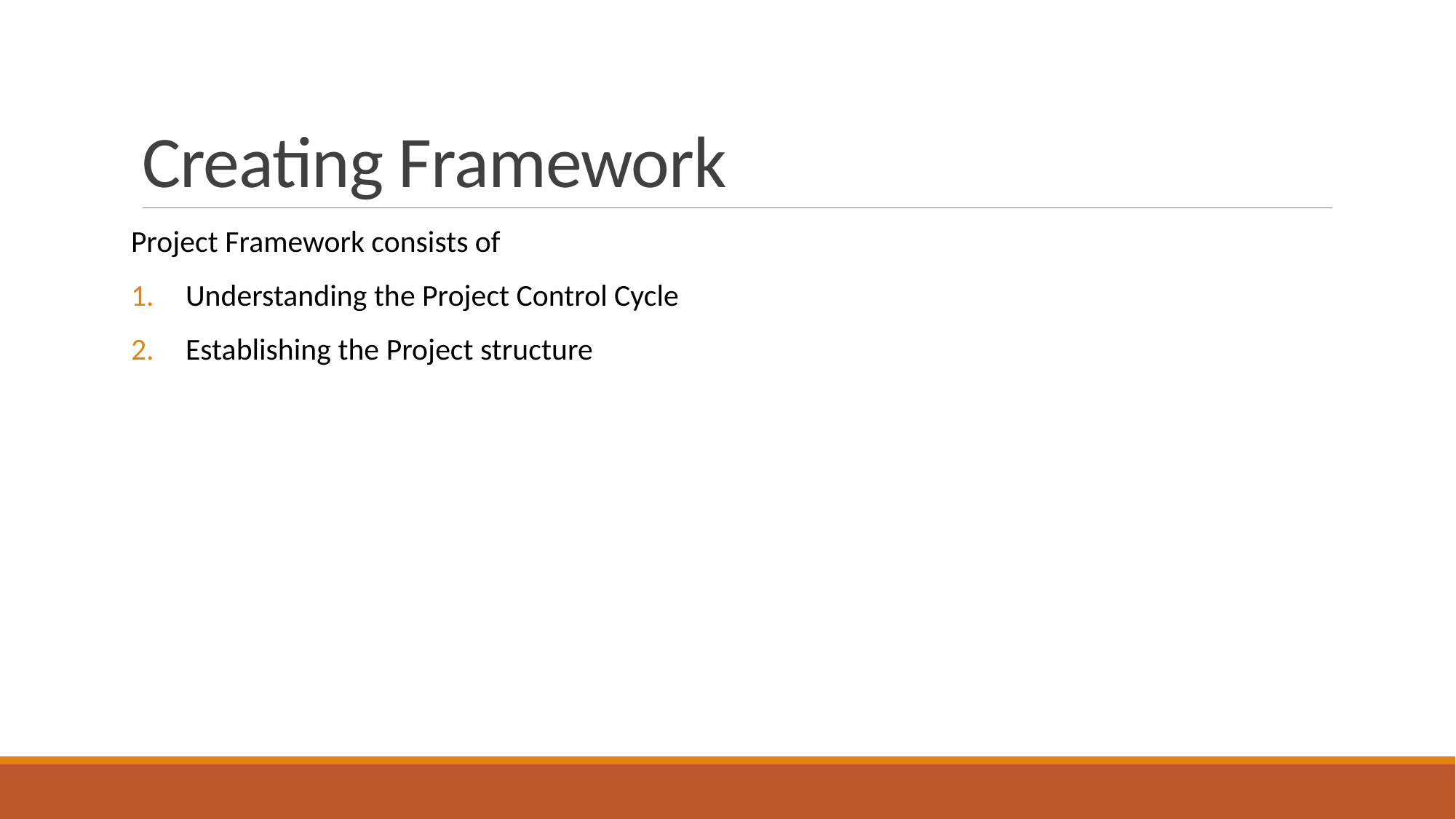

# Creating Framework
Project Framework consists of
Understanding the Project Control Cycle
Establishing the Project structure